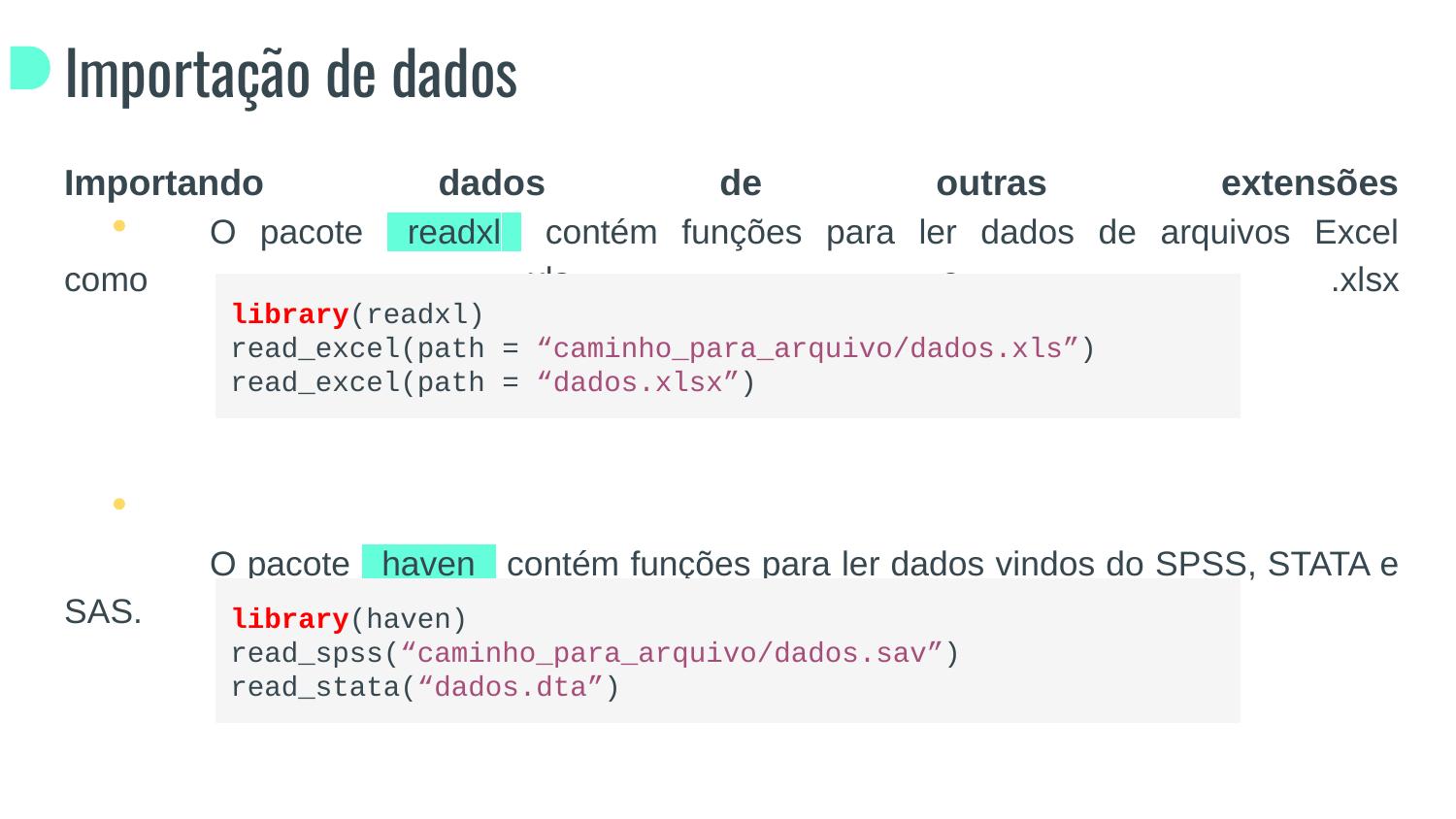

# Importação de dados

Importando dados de outras extensões
	O pacote +readxl+ contém funções para ler dados de arquivos Excel como .xls e .xlsx
	O pacote +haven+ contém funções para ler dados vindos do SPSS, STATA e SAS.

library(readxl)
read_excel(path = “caminho_para_arquivo/dados.xls”)
read_excel(path = “dados.xlsx”)

library(haven)
read_spss(“caminho_para_arquivo/dados.sav”)
read_stata(“dados.dta”)